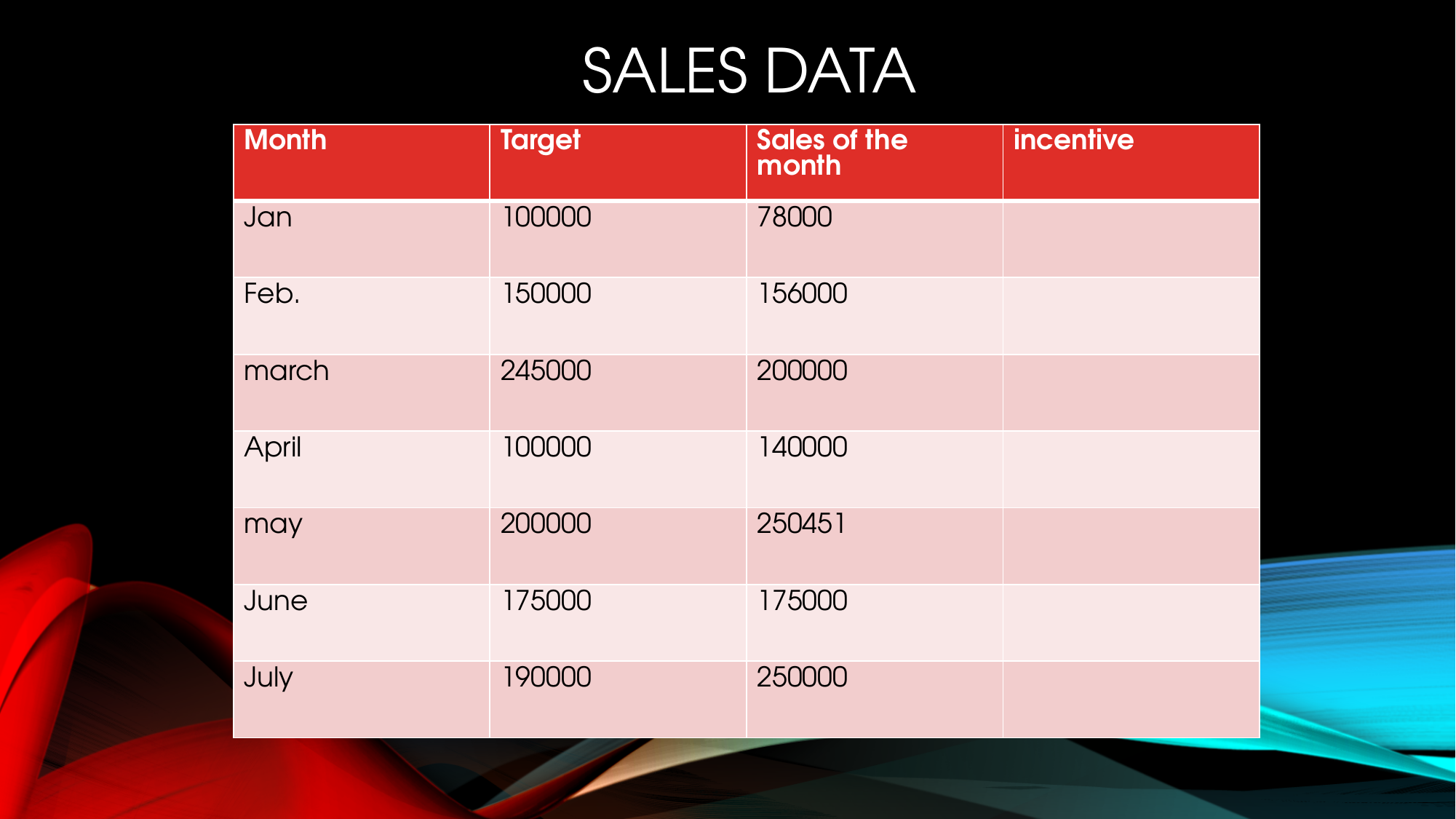

# Sales Data
| Month | Target | Sales of the month | incentive |
| --- | --- | --- | --- |
| Jan | 100000 | 78000 |  |
| Feb. | 150000 | 156000 |  |
| march | 245000 | 200000 |  |
| April | 100000 | 140000 |  |
| may | 200000 | 250451 |  |
| June | 175000 | 175000 |  |
| July | 190000 | 250000 |  |